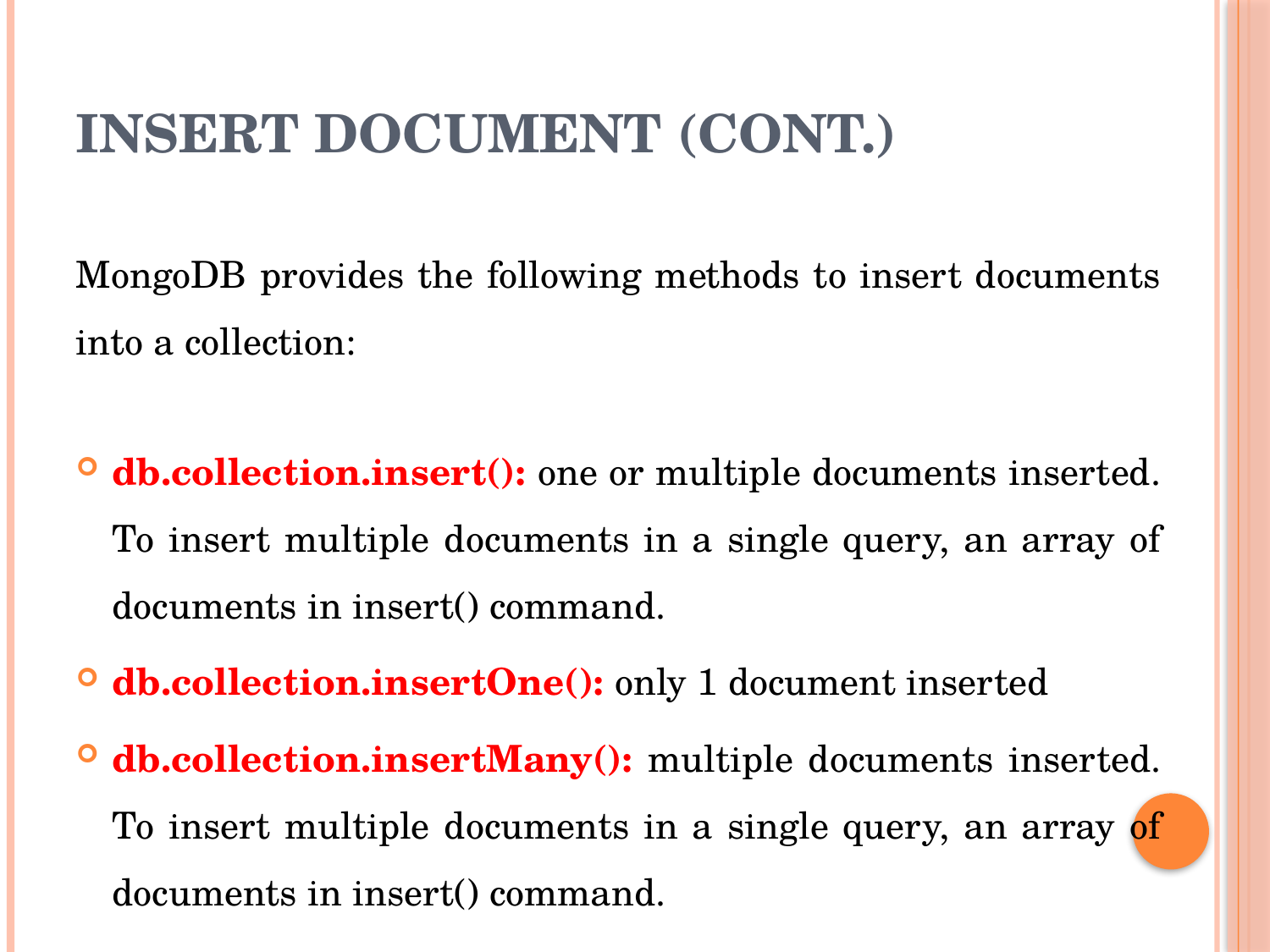

# Insert Document (cont.)
MongoDB provides the following methods to insert documents into a collection:

db.collection.insert(): one or multiple documents inserted. To insert multiple documents in a single query, an array of documents in insert() command.
db.collection.insertOne(): only 1 document inserted
db.collection.insertMany(): multiple documents inserted. To insert multiple documents in a single query, an array of documents in insert() command.